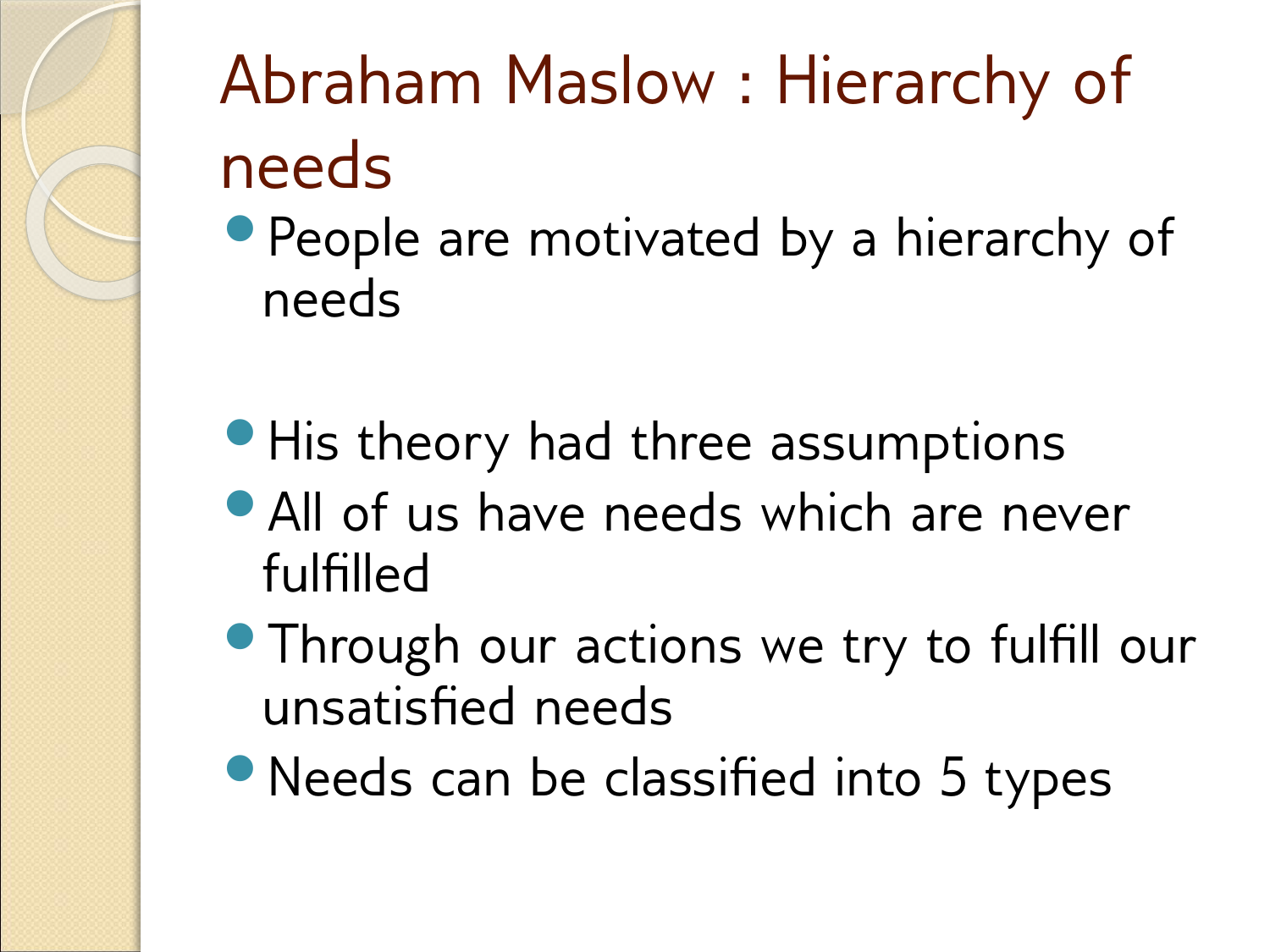

Abraham Maslow : Hierarchy of needs
People are motivated by a hierarchy of needs

His theory had three assumptions
All of us have needs which are never fulfilled
Through our actions we try to fulfill our unsatisfied needs
Needs can be classified into 5 types